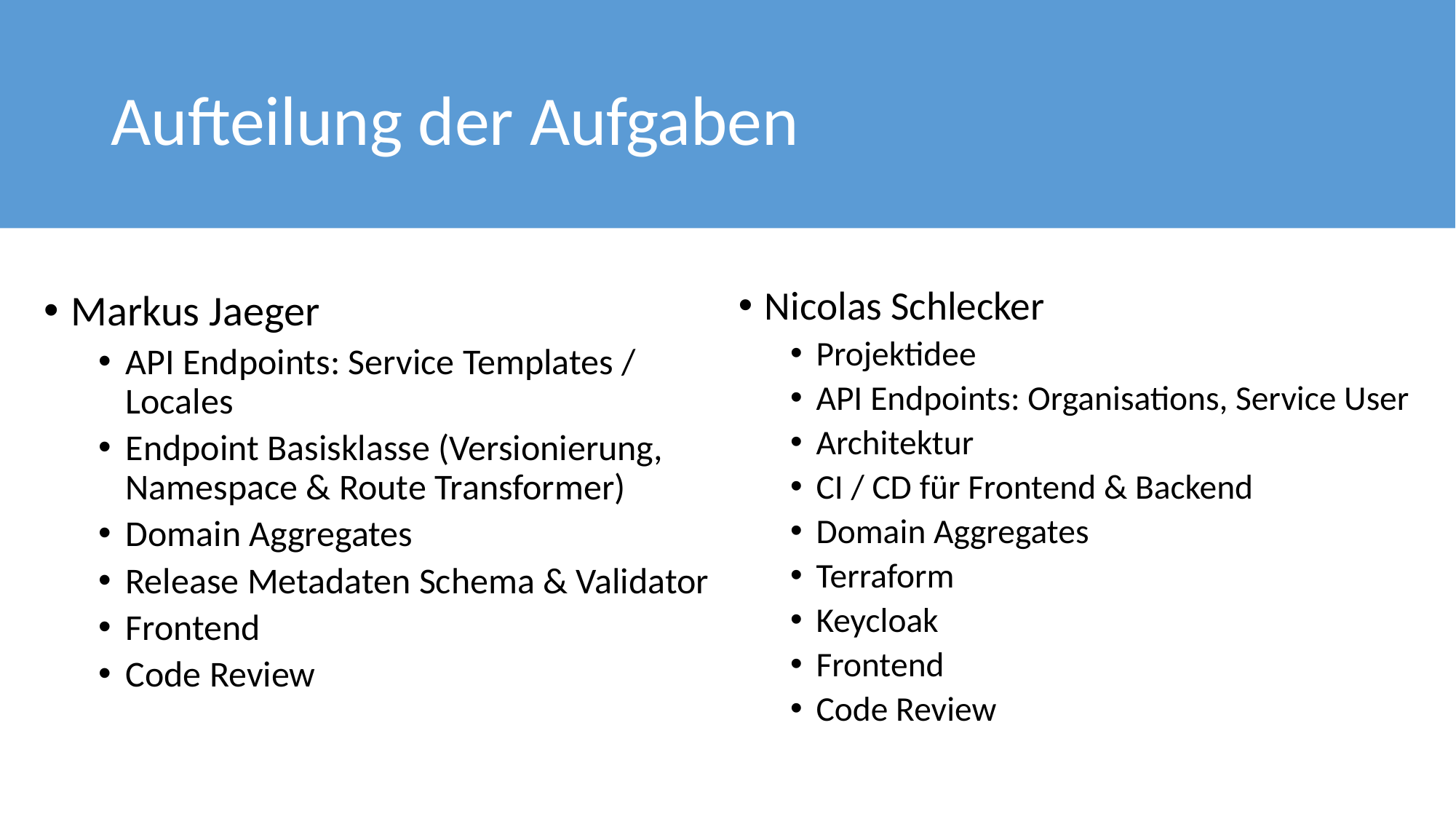

# Aufteilung der Aufgaben

Nicolas Schlecker
Projektidee
API Endpoints: Organisations, Service User
Architektur
CI / CD für Frontend & Backend
Domain Aggregates
Terraform
Keycloak
Frontend
Code Review

Markus Jaeger
API Endpoints: Service Templates / Locales
Endpoint Basisklasse (Versionierung, Namespace & Route Transformer)
Domain Aggregates
Release Metadaten Schema & Validator
Frontend
Code Review